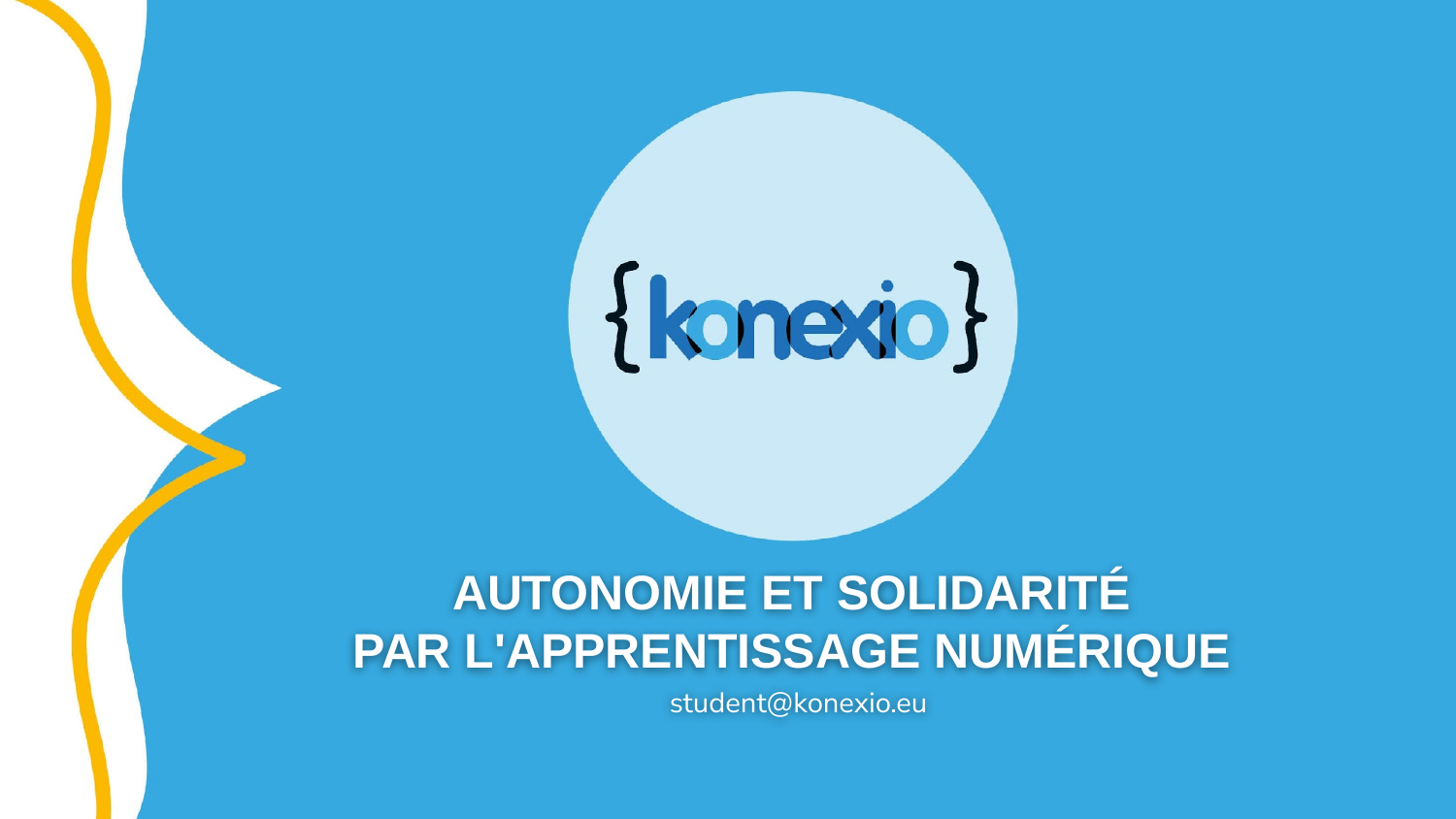

AUTONOMIE ET SOLIDARITÉ
PAR L'APPRENTISSAGE NUMÉRIQUE
student@konexio.eu